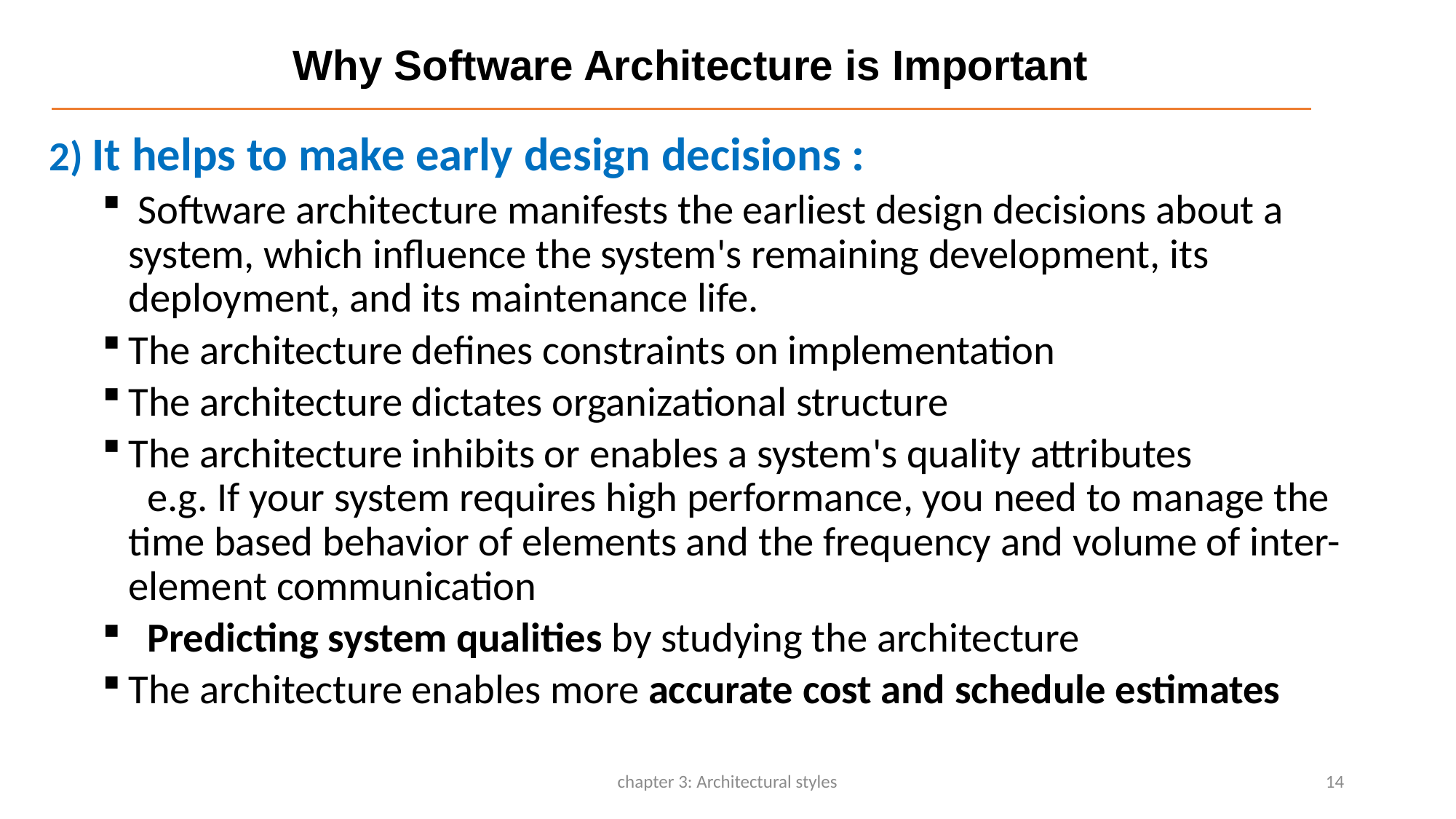

# Why Software Architecture is Important
2) It helps to make early design decisions :
 Software architecture manifests the earliest design decisions about a system, which influence the system's remaining development, its deployment, and its maintenance life.
The architecture defines constraints on implementation
The architecture dictates organizational structure
The architecture inhibits or enables a system's quality attributes
  e.g. If your system requires high performance, you need to manage the time based behavior of elements and the frequency and volume of inter-element communication
  Predicting system qualities by studying the architecture
The architecture enables more accurate cost and schedule estimates
chapter 3: Architectural styles
14